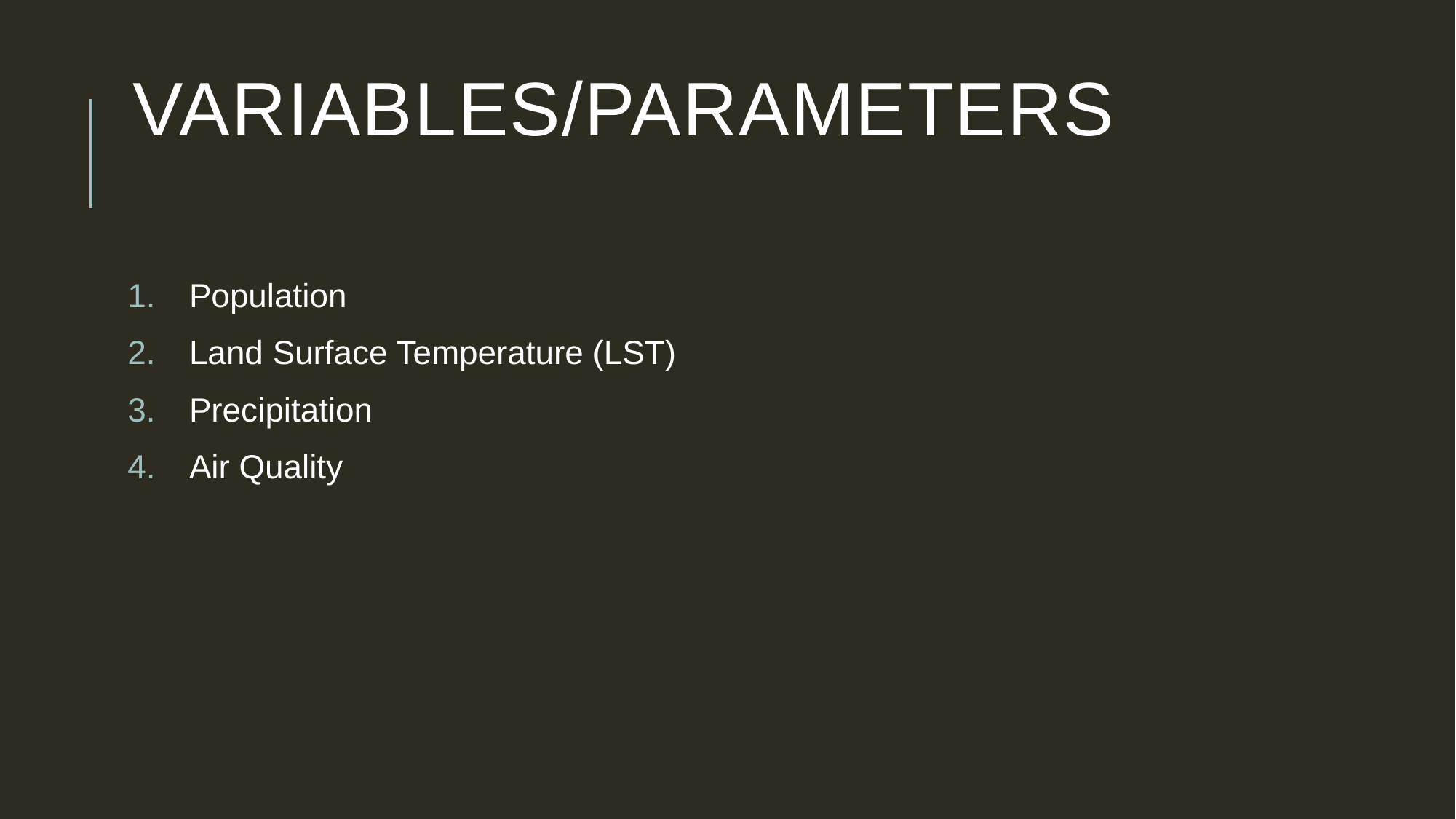

# Variables/Parameters
Population
Land Surface Temperature (LST)
Precipitation
Air Quality